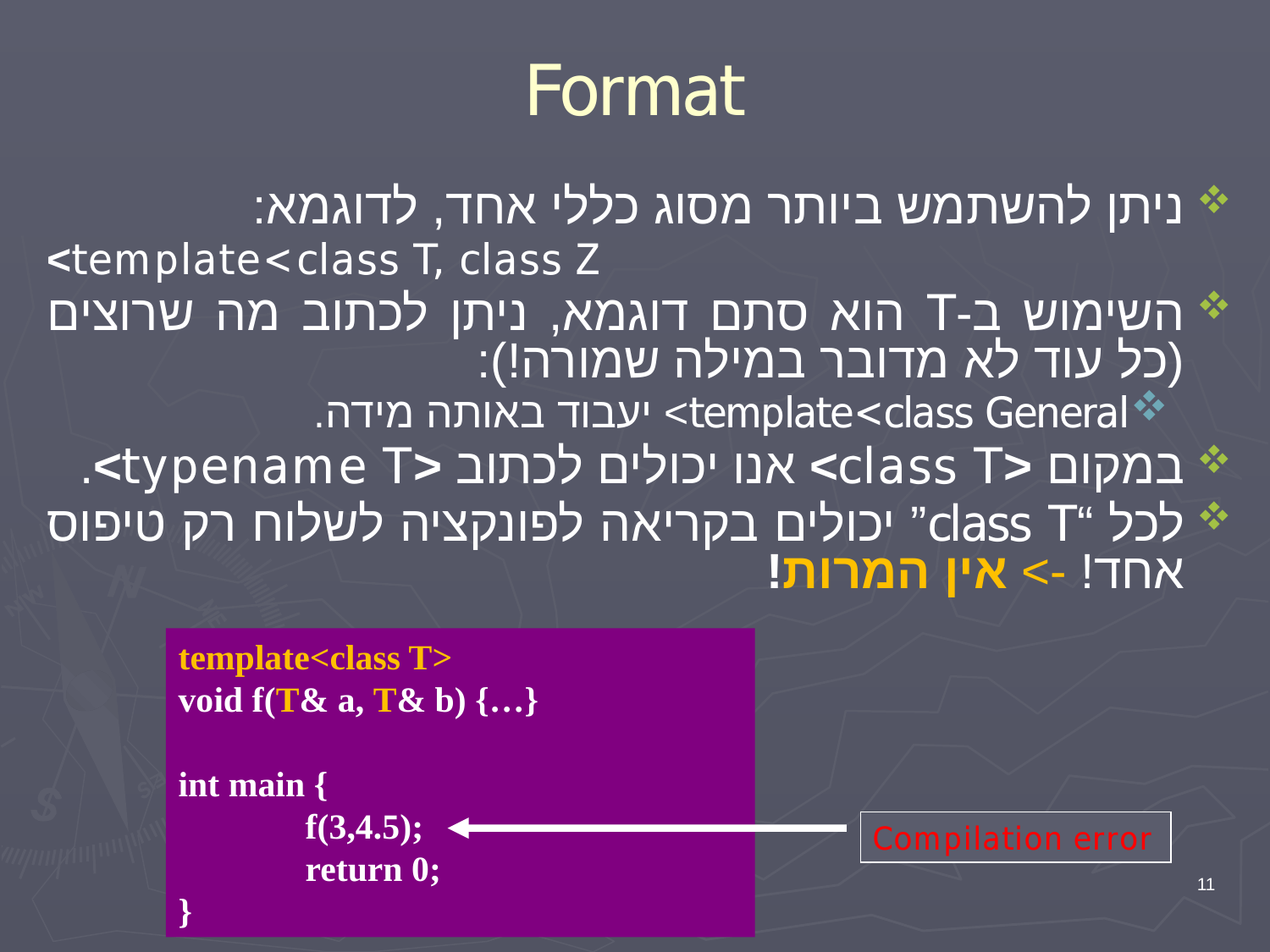

# Format
ניתן להשתמש ביותר מסוג כללי אחד, לדוגמא:
template<class T, class Z>
השימוש ב-T הוא סתם דוגמא, ניתן לכתוב מה שרוצים (כל עוד לא מדובר במילה שמורה!):
template<class General> יעבוד באותה מידה.
במקום <class T> אנו יכולים לכתוב <typename T>.
לכל “class T” יכולים בקריאה לפונקציה לשלוח רק טיפוס אחד! -> אין המרות!
template<class T>
void f(T& a, T& b) {…}
int main {
	f(3,4.5);
	return 0;
}
Compilation error

11